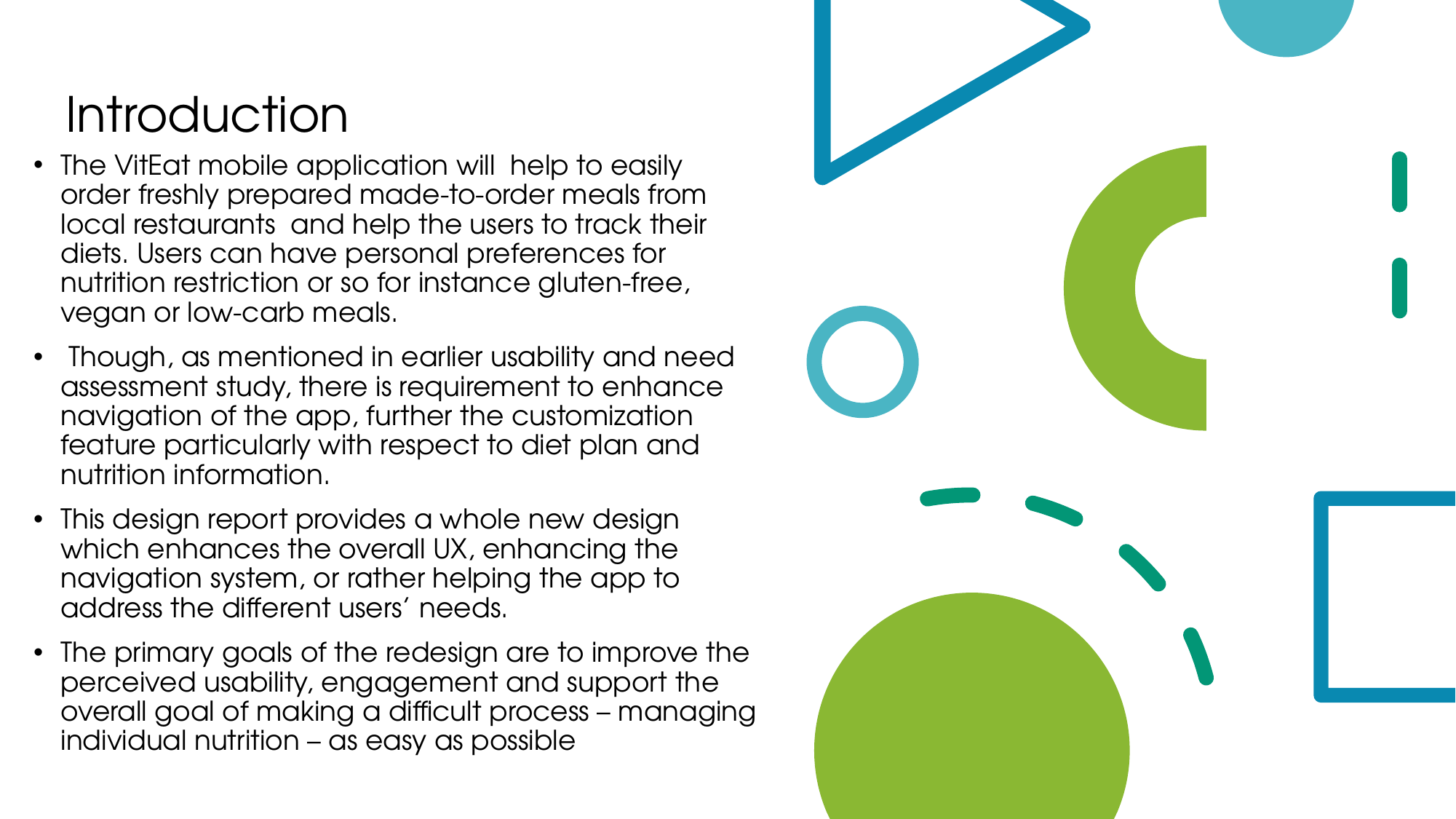

# Introduction

The VitEat mobile application will  help to easily order freshly prepared made-to-order meals from local restaurants  and help the users to track their diets. Users can have personal preferences for nutrition restriction or so for instance gluten-free, vegan or low-carb meals.
 Though, as mentioned in earlier usability and need assessment study, there is requirement to enhance navigation of the app, further the customization feature particularly with respect to diet plan and nutrition information.
This design report provides a whole new design which enhances the overall UX, enhancing the navigation system, or rather helping the app to address the different users’ needs.
The primary goals of the redesign are to improve the perceived usability, engagement and support the overall goal of making a difficult process – managing individual nutrition – as easy as possible